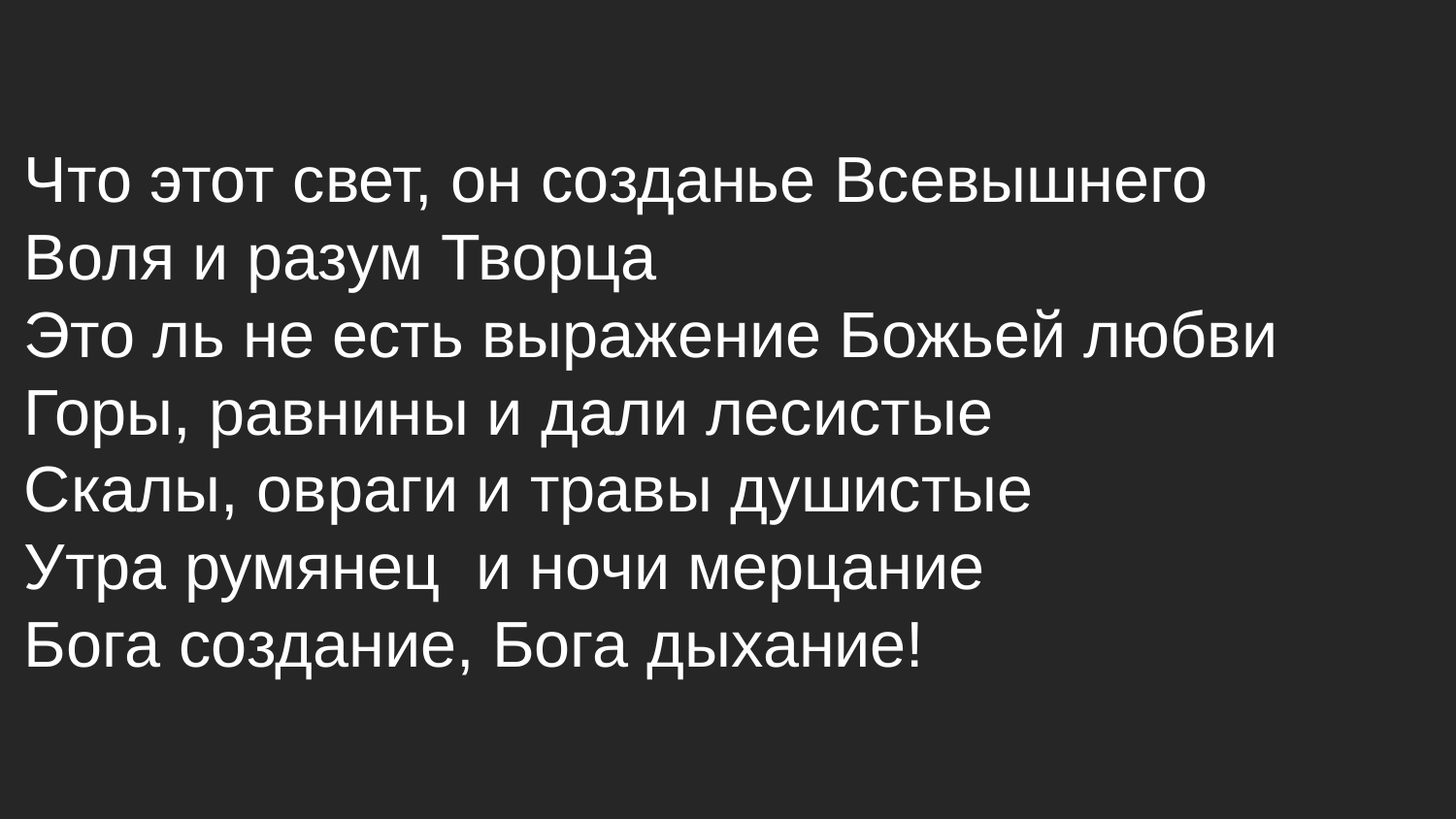

Что этот свет, он созданье Всевышнего
Воля и разум Творца
Это ль не есть выражение Божьей любви
Горы, равнины и дали лесистые
Скалы, овраги и травы душистые
Утра румянец  и ночи мерцание
Бога создание, Бога дыхание!